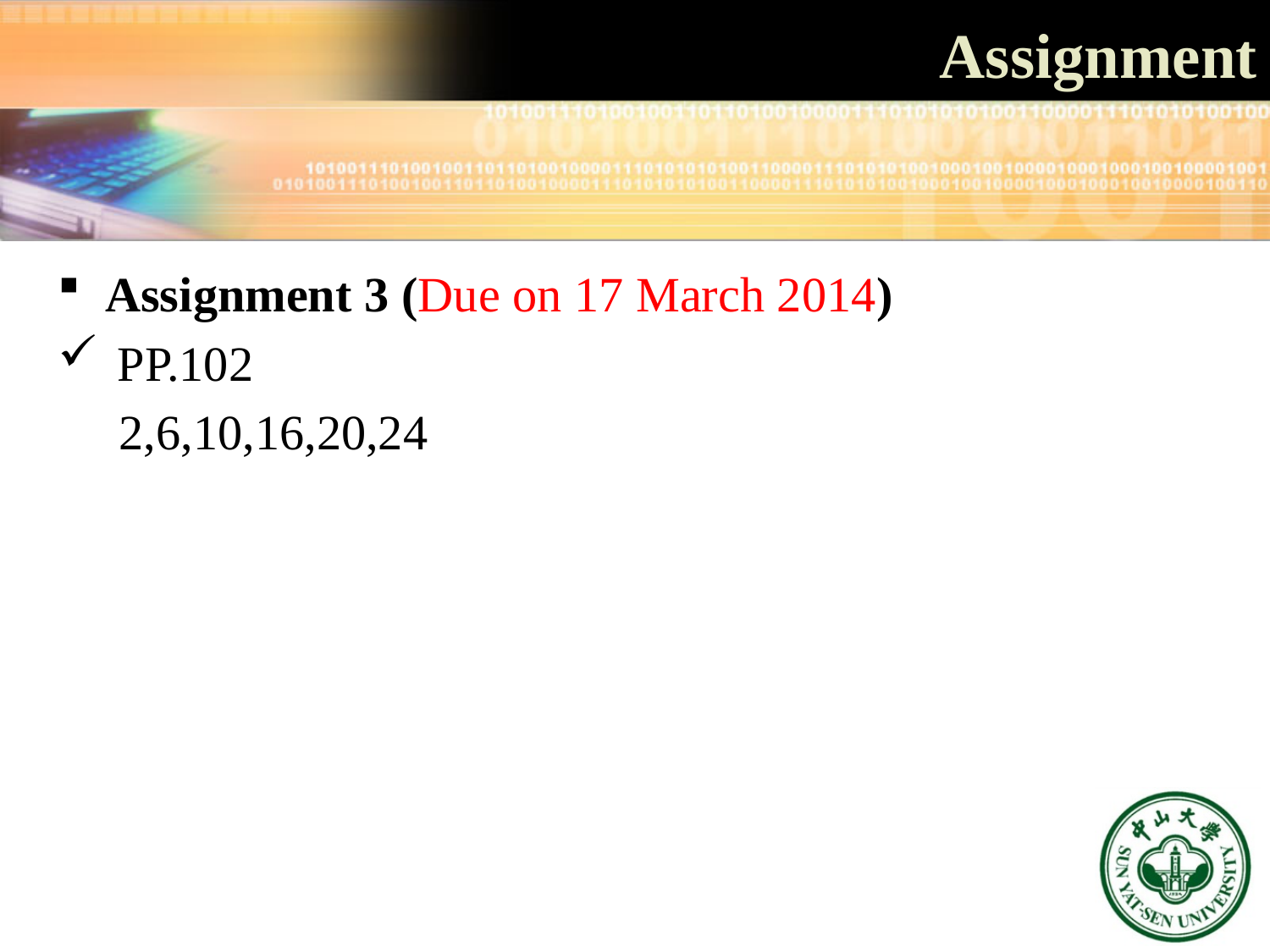

# Assignment
Assignment 3 (Due on 17 March 2014)
 PP.102
     2,6,10,16,20,24